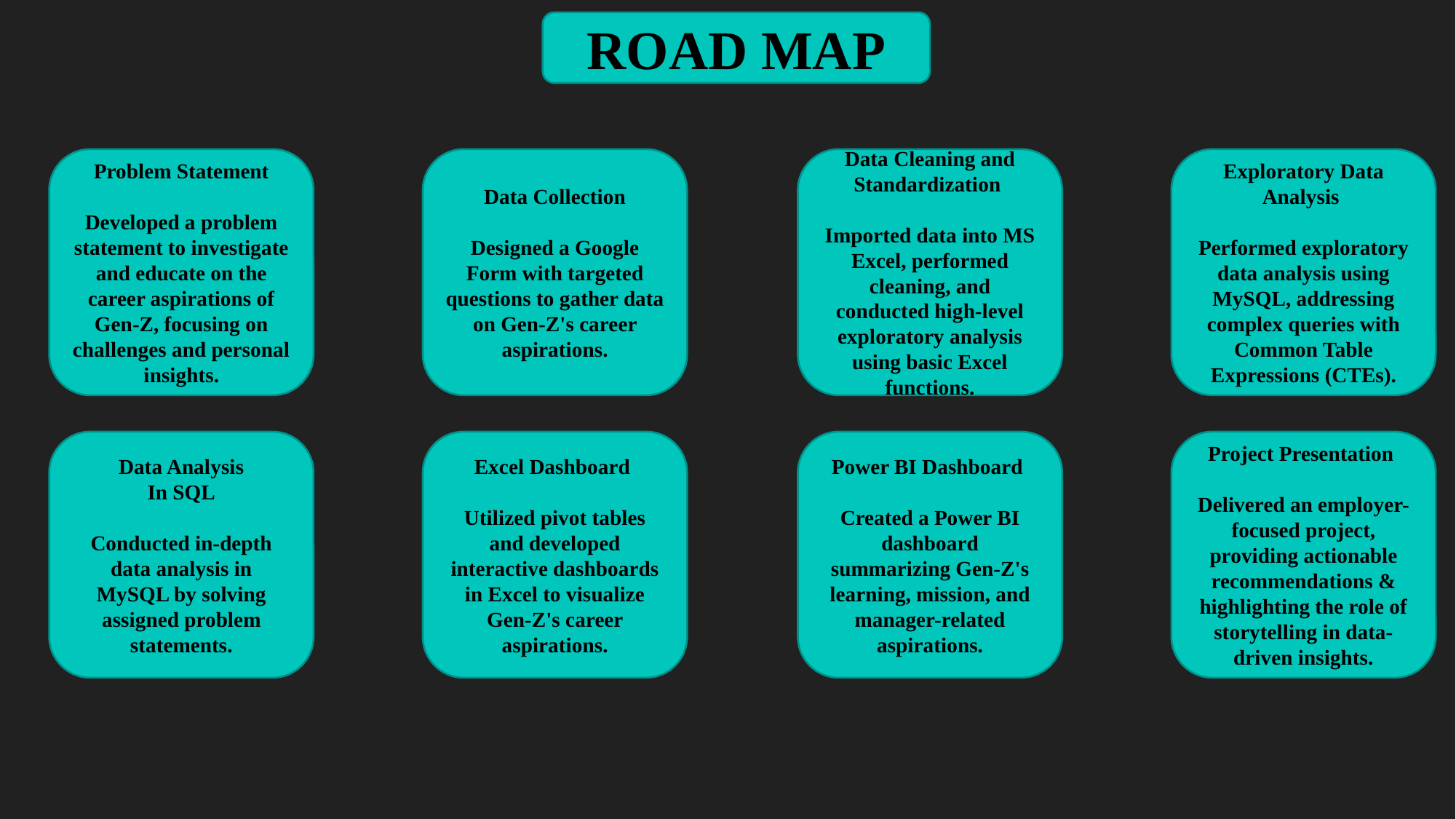

ROAD MAP
Exploratory Data Analysis

Performed exploratory data analysis using MySQL, addressing complex queries with Common Table Expressions (CTEs).
Data Cleaning and Standardization

Imported data into MS
Excel, performed cleaning, and conducted high-level exploratory analysis using basic Excel functions.
Problem Statement

Developed a problem statement to investigate and educate on the career aspirations of Gen-Z, focusing on challenges and personal insights.
Data Collection

Designed a Google Form with targeted questions to gather data on Gen-Z's career aspirations.
Project Presentation

Delivered an employer- focused project, providing actionable recommendations & highlighting the role of storytelling in data-driven insights.
Power BI Dashboard

Created a Power BI dashboard summarizing Gen-Z's learning, mission, and manager-related aspirations.
Excel Dashboard

Utilized pivot tables and developed interactive dashboards in Excel to visualize Gen-Z's career aspirations.
Data Analysis
In SQL

Conducted in-depth data analysis in MySQL by solving assigned problem statements.